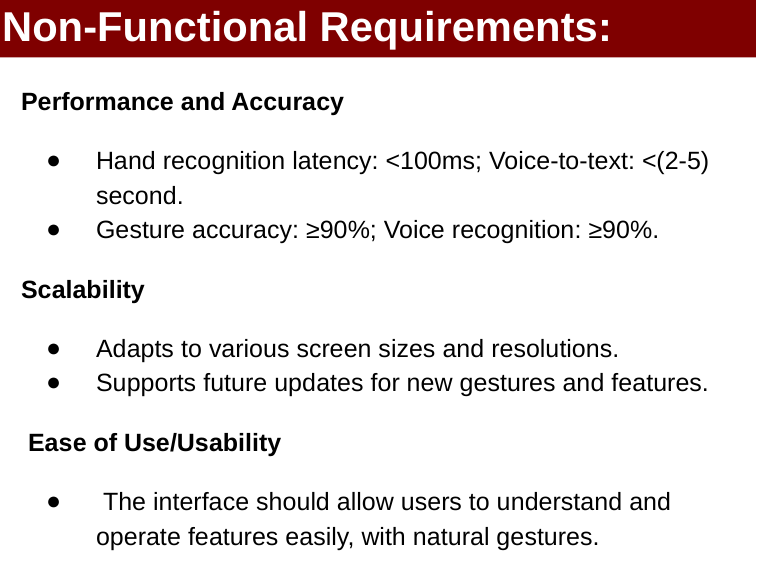

Non-Functional Requirements:

Performance and Accuracy
Hand recognition latency: <100ms; Voice-to-text: <(2-5) second.
Gesture accuracy: ≥90%; Voice recognition: ≥90%.
Scalability
Adapts to various screen sizes and resolutions.
Supports future updates for new gestures and features.
 Ease of Use/Usability
 The interface should allow users to understand and operate features easily, with natural gestures.